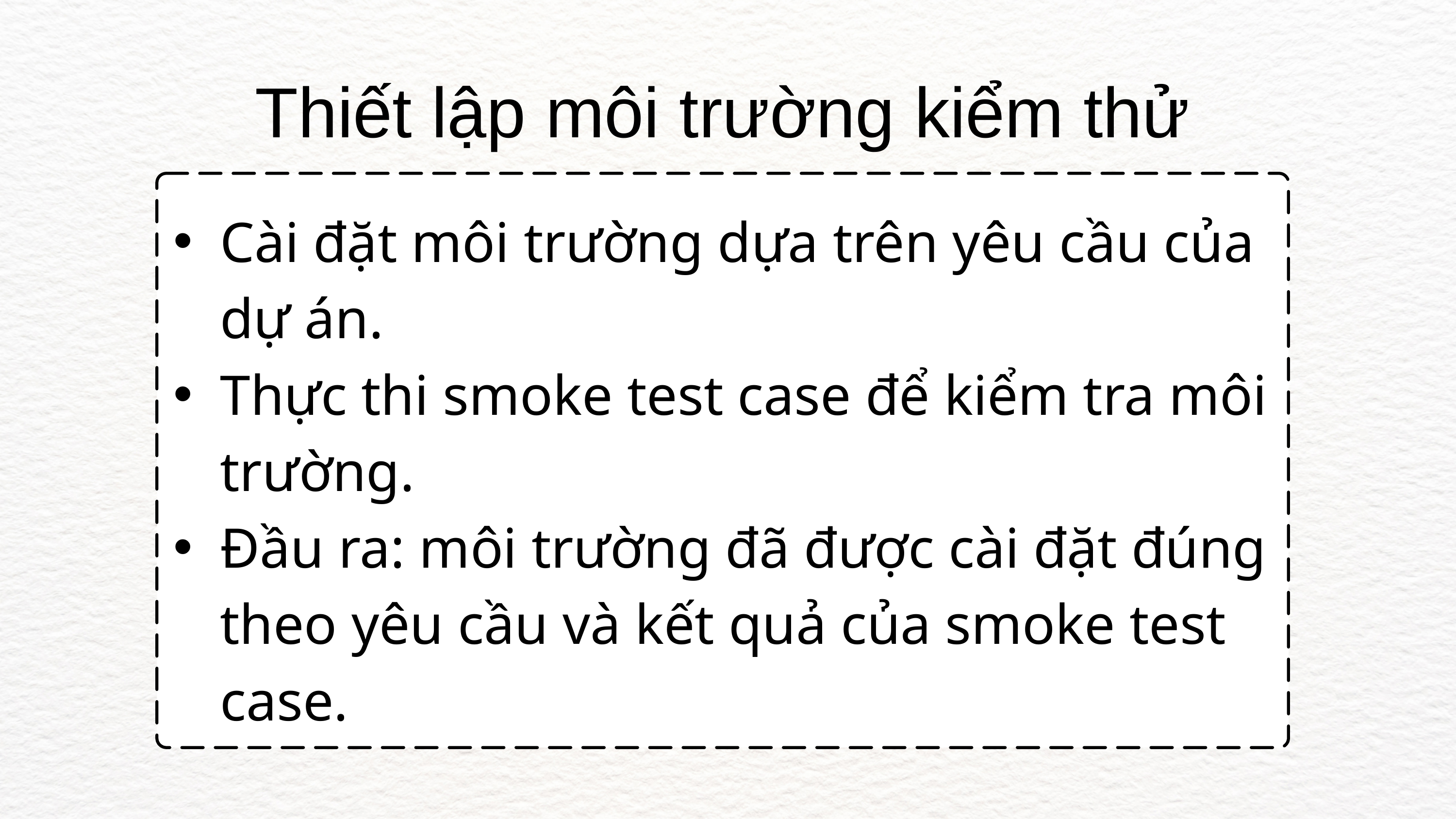

Thiết lập môi trường kiểm thử

Cài đặt môi trường dựa trên yêu cầu của dự án.
Thực thi smoke test case để kiểm tra môi trường.
Đầu ra: môi trường đã được cài đặt đúng theo yêu cầu và kết quả của smoke test case.